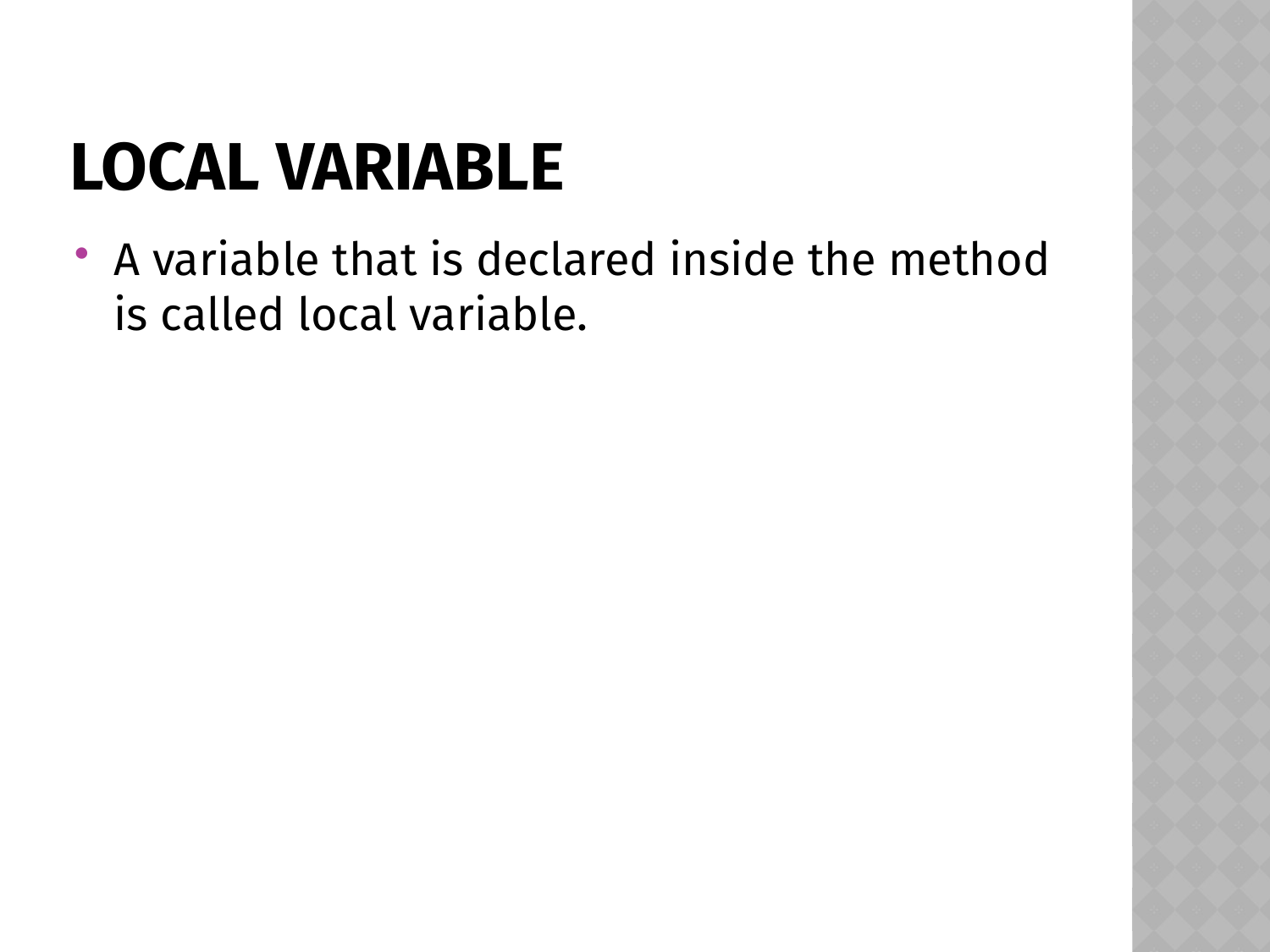

# Local Variable
A variable that is declared inside the method is called local variable.